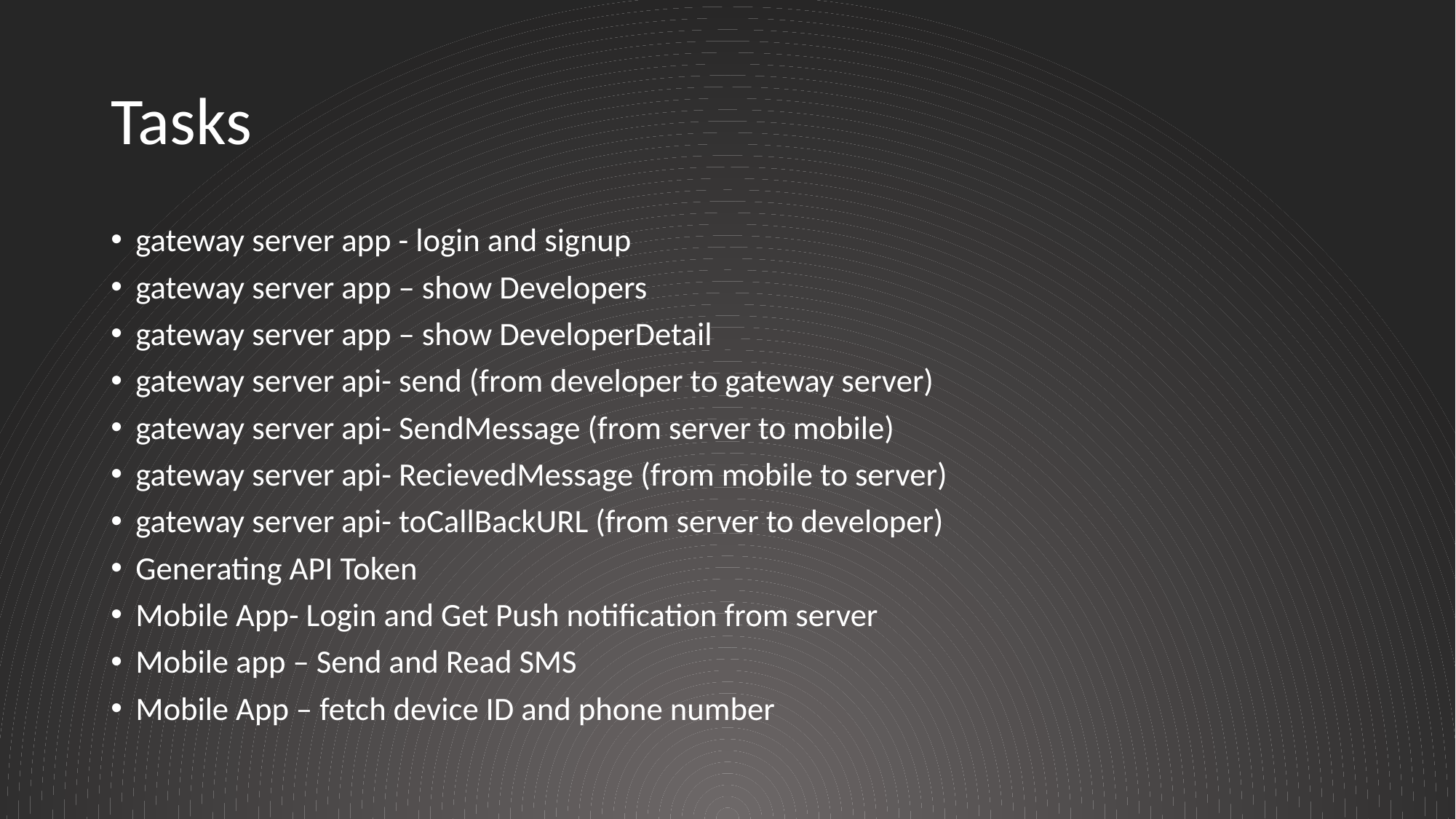

# Tasks
gateway server app - login and signup
gateway server app – show Developers
gateway server app – show DeveloperDetail
gateway server api- send (from developer to gateway server)
gateway server api- SendMessage (from server to mobile)
gateway server api- RecievedMessage (from mobile to server)
gateway server api- toCallBackURL (from server to developer)
Generating API Token
Mobile App- Login and Get Push notification from server
Mobile app – Send and Read SMS
Mobile App – fetch device ID and phone number